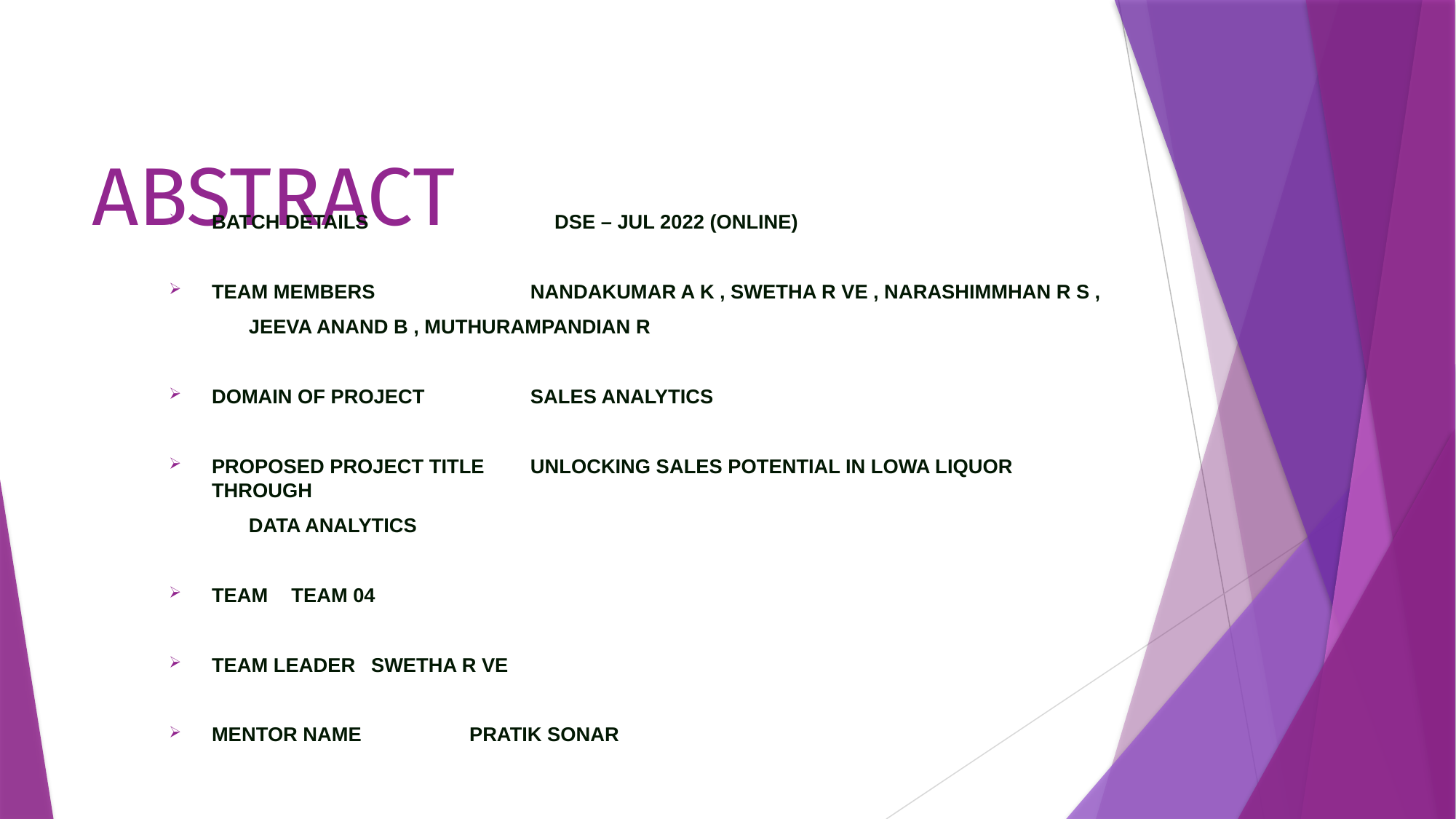

# ABSTRACT
BATCH DETAILS 	                   DSE – JUL 2022 (ONLINE)

TEAM MEMBERS 	         		NANDAKUMAR A K , SWETHA R VE , NARASHIMMHAN R S ,
						JEEVA ANAND B , MUTHURAMPANDIAN R

DOMAIN OF PROJECT 	   	SALES ANALYTICS

PROPOSED PROJECT TITLE 	UNLOCKING SALES POTENTIAL IN LOWA LIQUOR THROUGH
						DATA ANALYTICS

TEAM					TEAM 04

TEAM LEADER 			SWETHA R VE

MENTOR NAME 	                  PRATIK SONAR